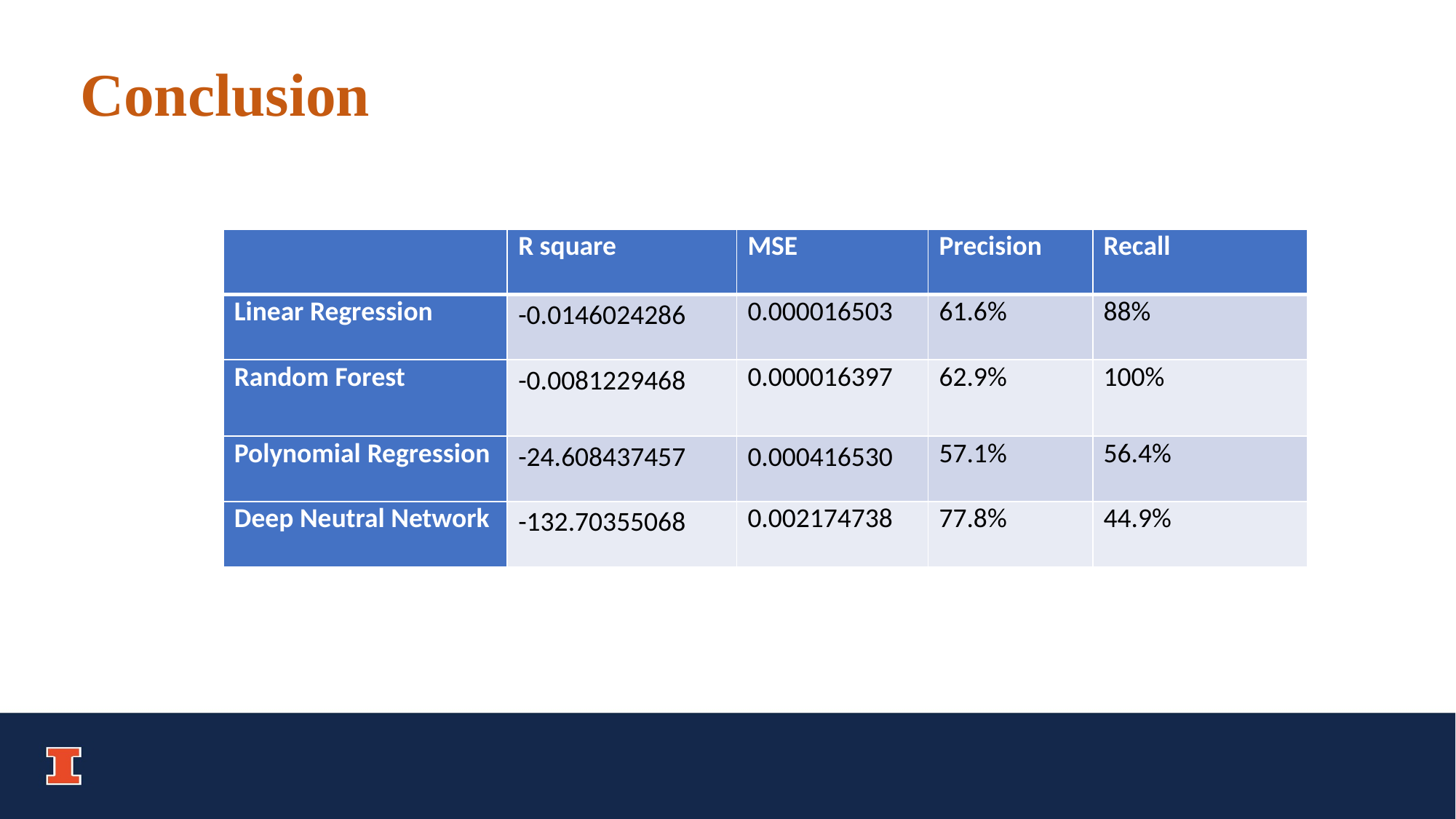

Conclusion
|  | R square | MSE | Precision | Recall |
| --- | --- | --- | --- | --- |
| Linear Regression | ﻿-0.0146024286 | 0.000016503 | 61.6% | 88% |
| Random Forest | ﻿-0.0081229468 | 0.000016397 | 62.9% | 100% |
| Polynomial Regression | ﻿-24.608437457 | ﻿﻿﻿﻿0.000416530 | 57.1% | 56.4% |
| Deep Neutral Network | ﻿-132.70355068 | 0.002174738 | 77.8% | 44.9% |